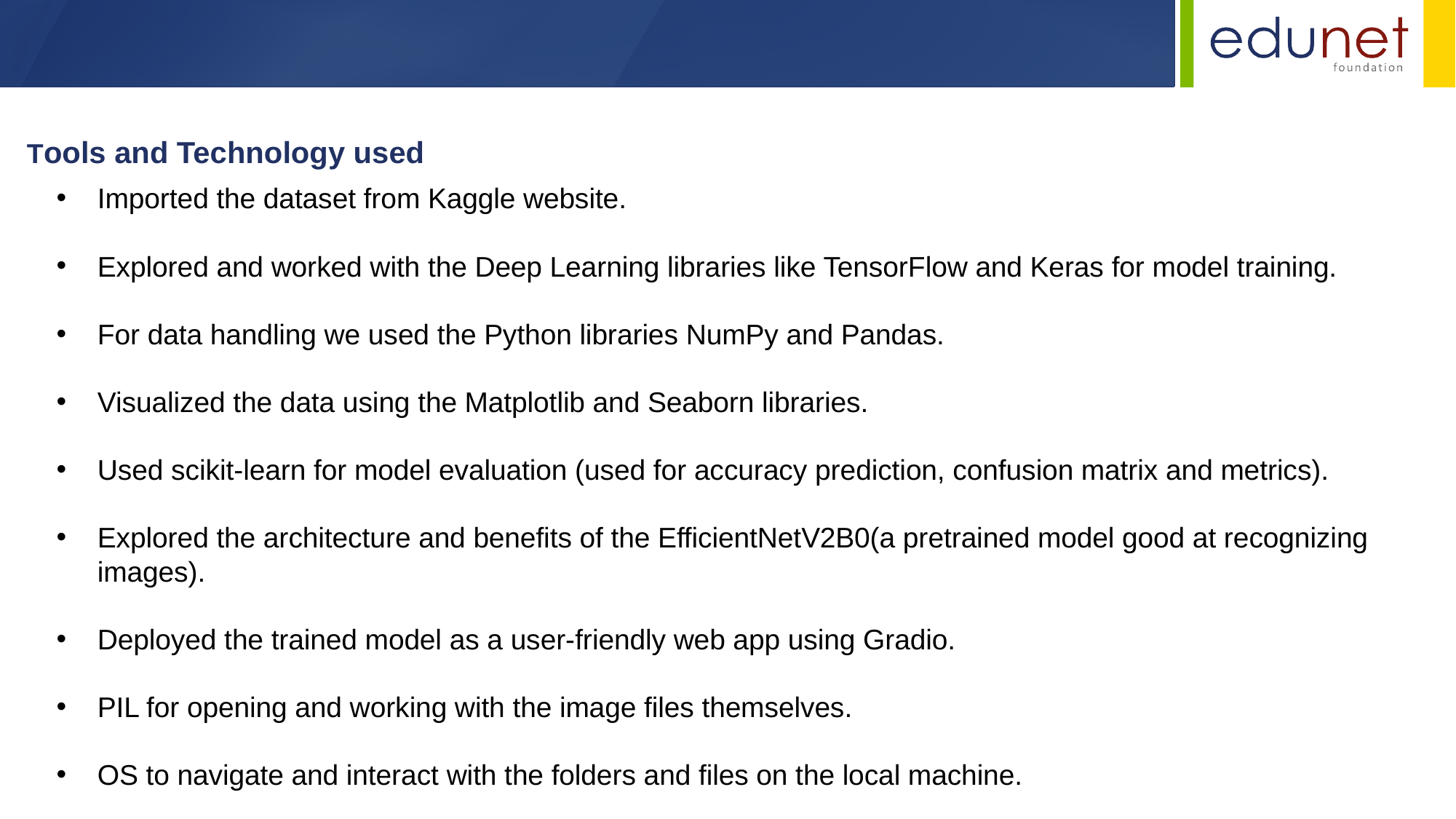

Tools and Technology used
Imported the dataset from Kaggle website.

Explored and worked with the Deep Learning libraries like TensorFlow and Keras for model training.

For data handling we used the Python libraries NumPy and Pandas.

Visualized the data using the Matplotlib and Seaborn libraries.

Used scikit-learn for model evaluation (used for accuracy prediction, confusion matrix and metrics).

Explored the architecture and benefits of the EfficientNetV2B0(a pretrained model good at recognizing images).

Deployed the trained model as a user-friendly web app using Gradio.

PIL for opening and working with the image files themselves.

OS to navigate and interact with the folders and files on the local machine.